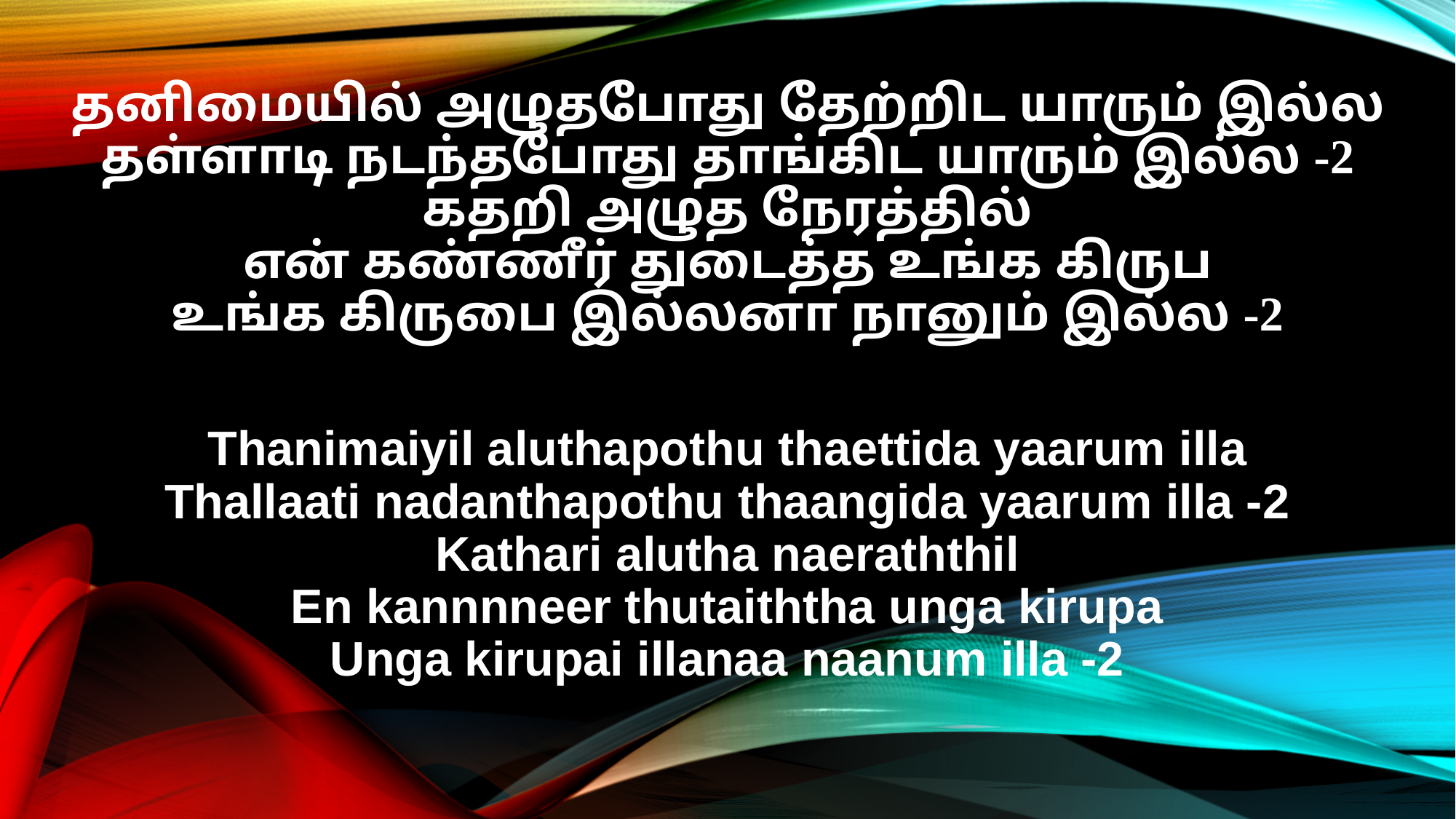

தனிமையில் அழுதபோது தேற்றிட யாரும் இல்ல
தள்ளாடி நடந்தபோது தாங்கிட யாரும் இல்ல -2
கதறி அழுத நேரத்தில்
என் கண்ணீர் துடைத்த உங்க கிருப
உங்க கிருபை இல்லனா நானும் இல்ல -2

Thanimaiyil aluthapothu thaettida yaarum illa
Thallaati nadanthapothu thaangida yaarum illa -2
Kathari alutha naeraththil
En kannnneer thutaiththa unga kirupa
Unga kirupai illanaa naanum illa -2